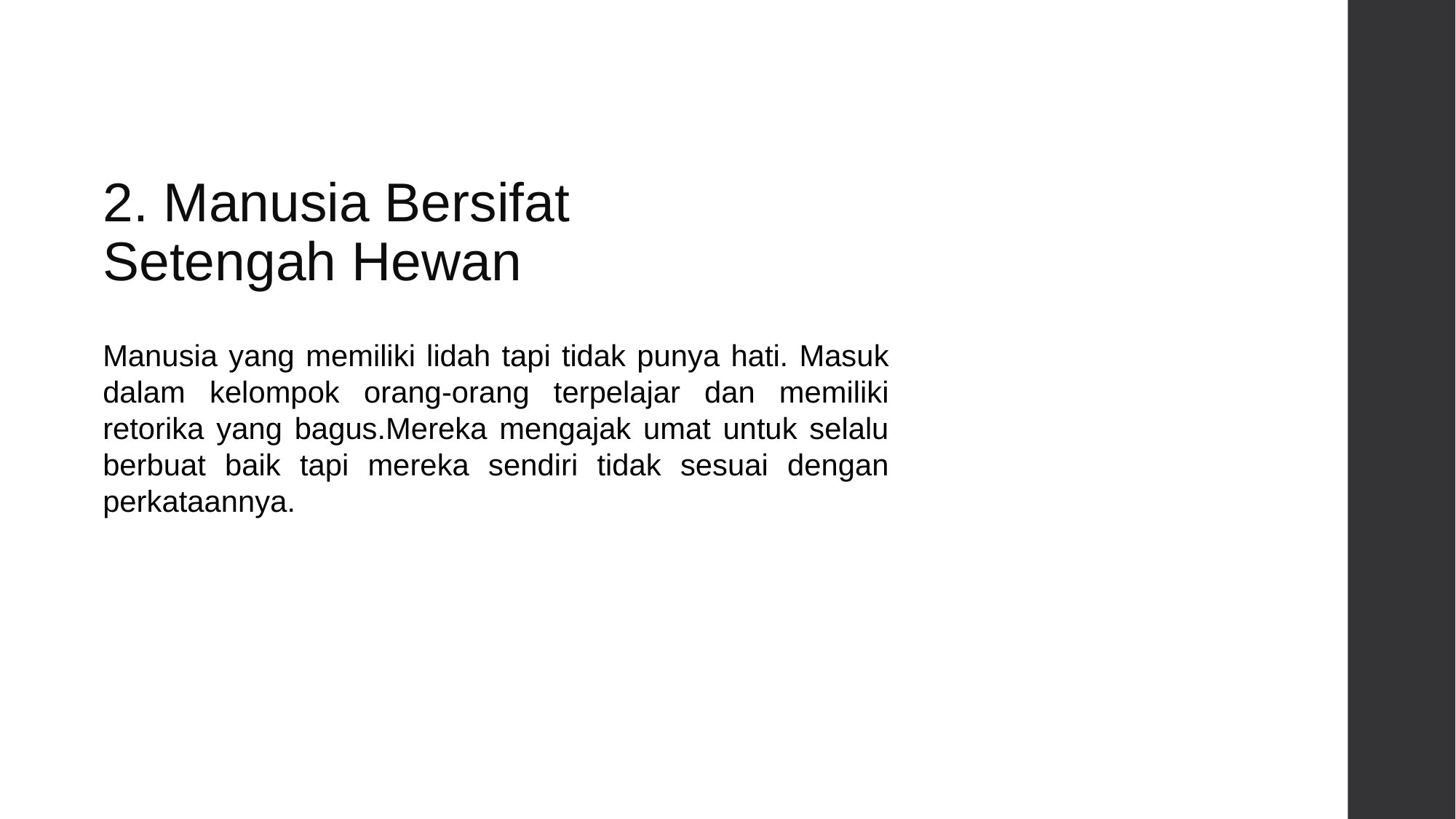

2. Manusia Bersifat Setengah Hewan
Manusia yang memiliki lidah tapi tidak punya hati. Masuk dalam kelompok orang-orang terpelajar dan memiliki retorika yang bagus.Mereka mengajak umat untuk selalu berbuat baik tapi mereka sendiri tidak sesuai dengan perkataannya.